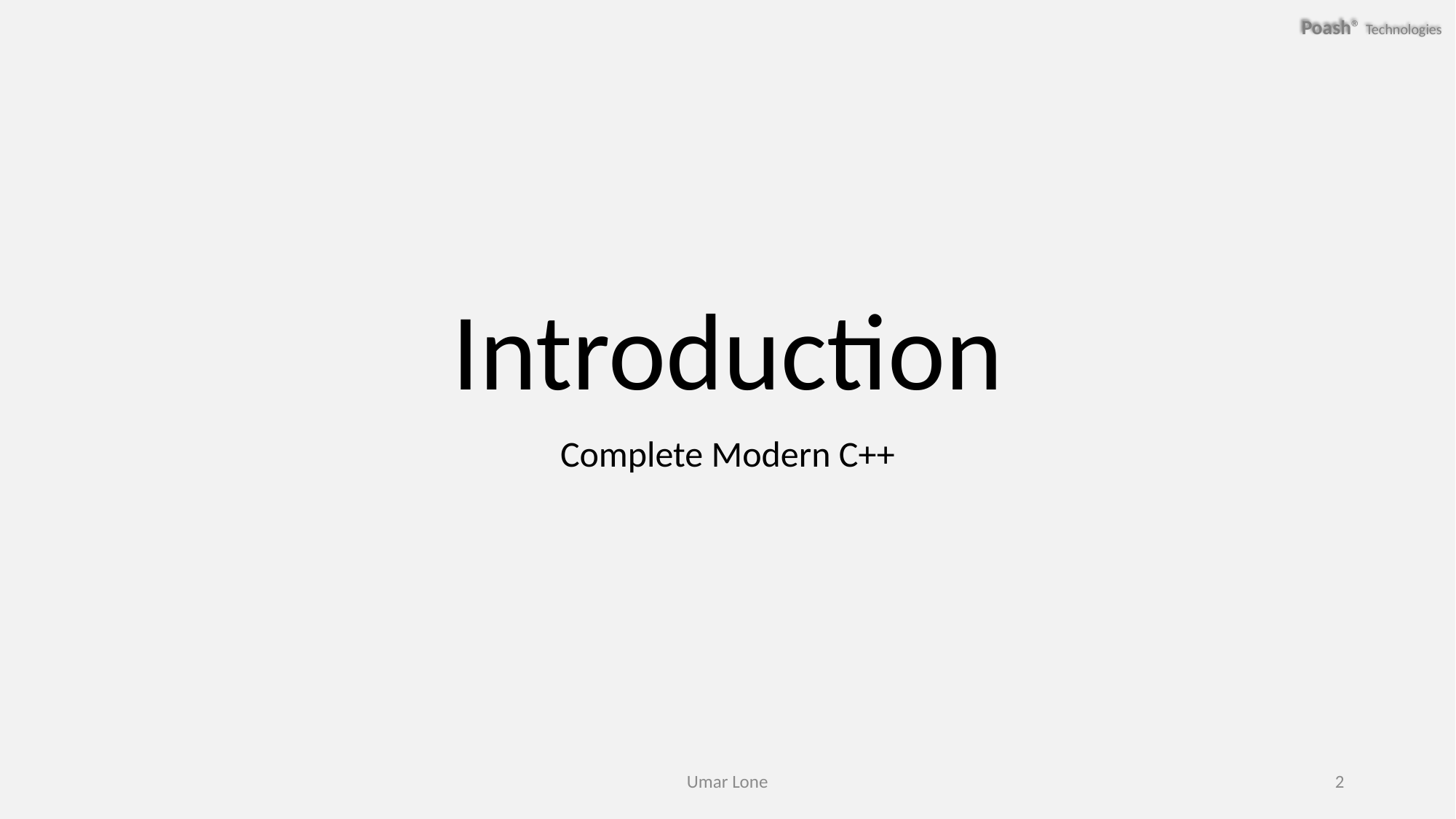

# Introduction
Complete Modern C++
Umar Lone
2